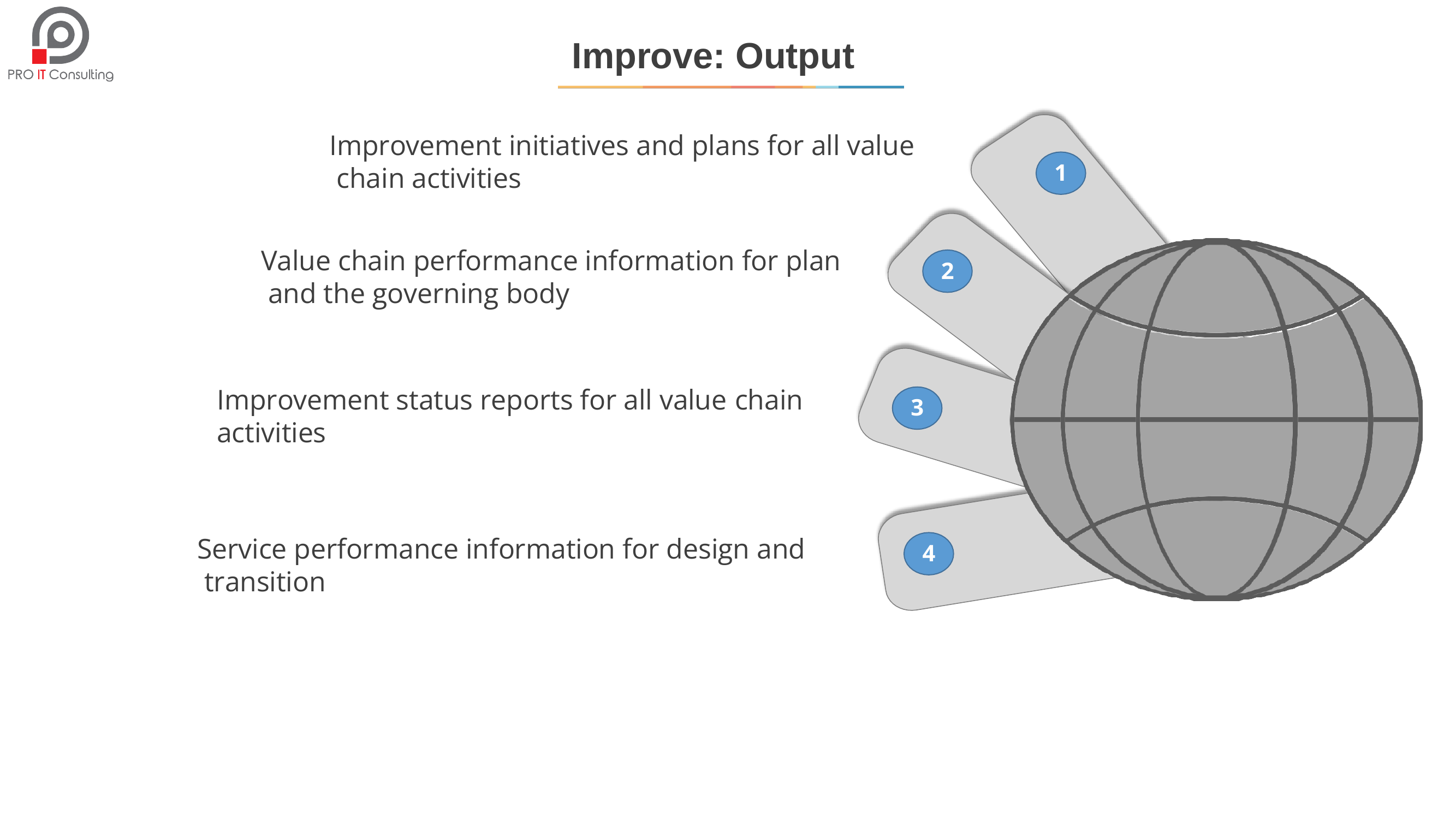

# Improve: Output

Improvement initiatives and plans for all value  chain activities

1

Value chain performance information for plan  and the governing body

2

Improvement status reports for all value chain
activities

3

Service performance information for design and  transition

4